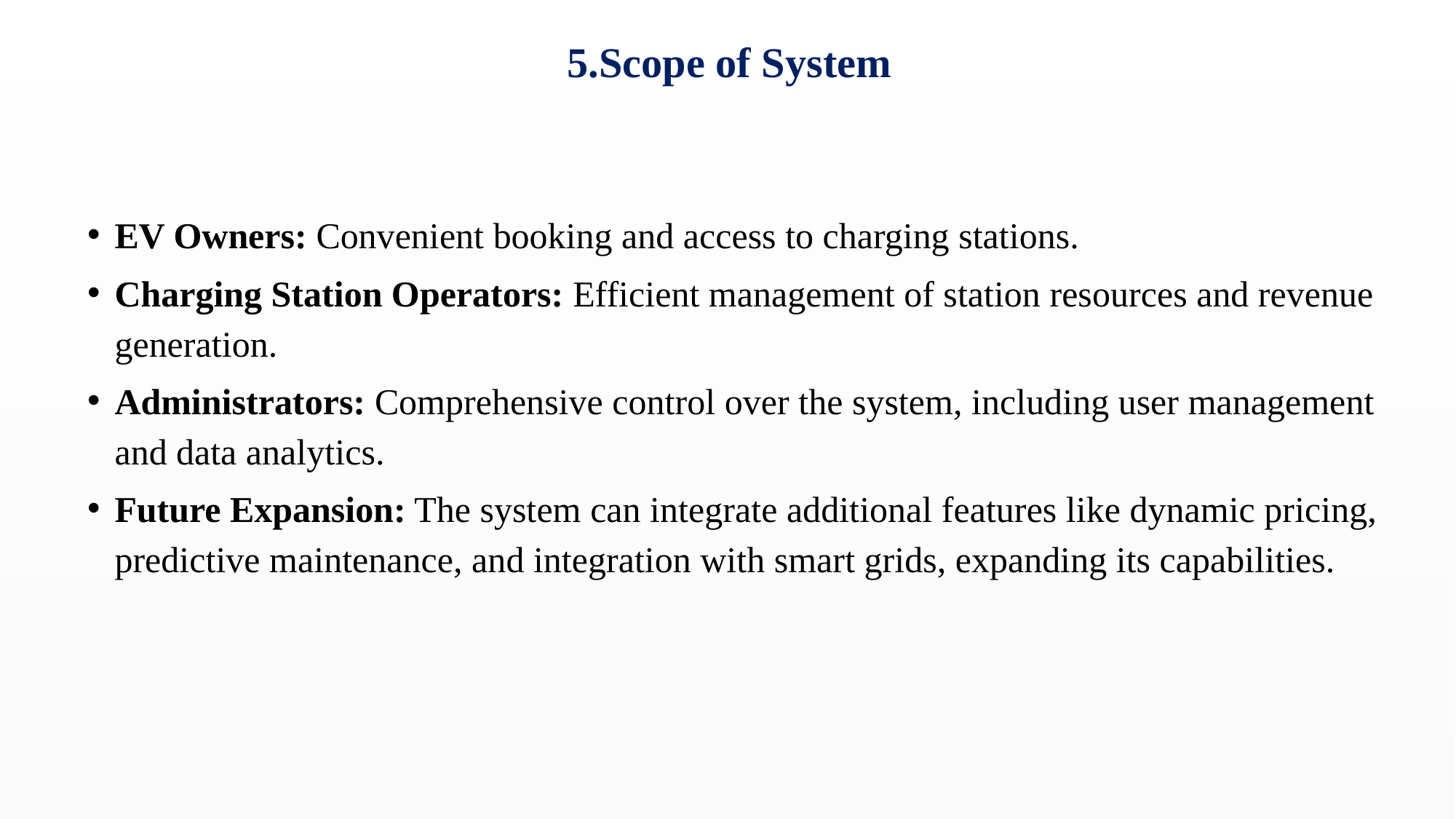

5.Scope of System

EV Owners: Convenient booking and access to charging stations.
Charging Station Operators: Efficient management of station resources and revenue generation.
Administrators: Comprehensive control over the system, including user management and data analytics.
Future Expansion: The system can integrate additional features like dynamic pricing, predictive maintenance, and integration with smart grids, expanding its capabilities.